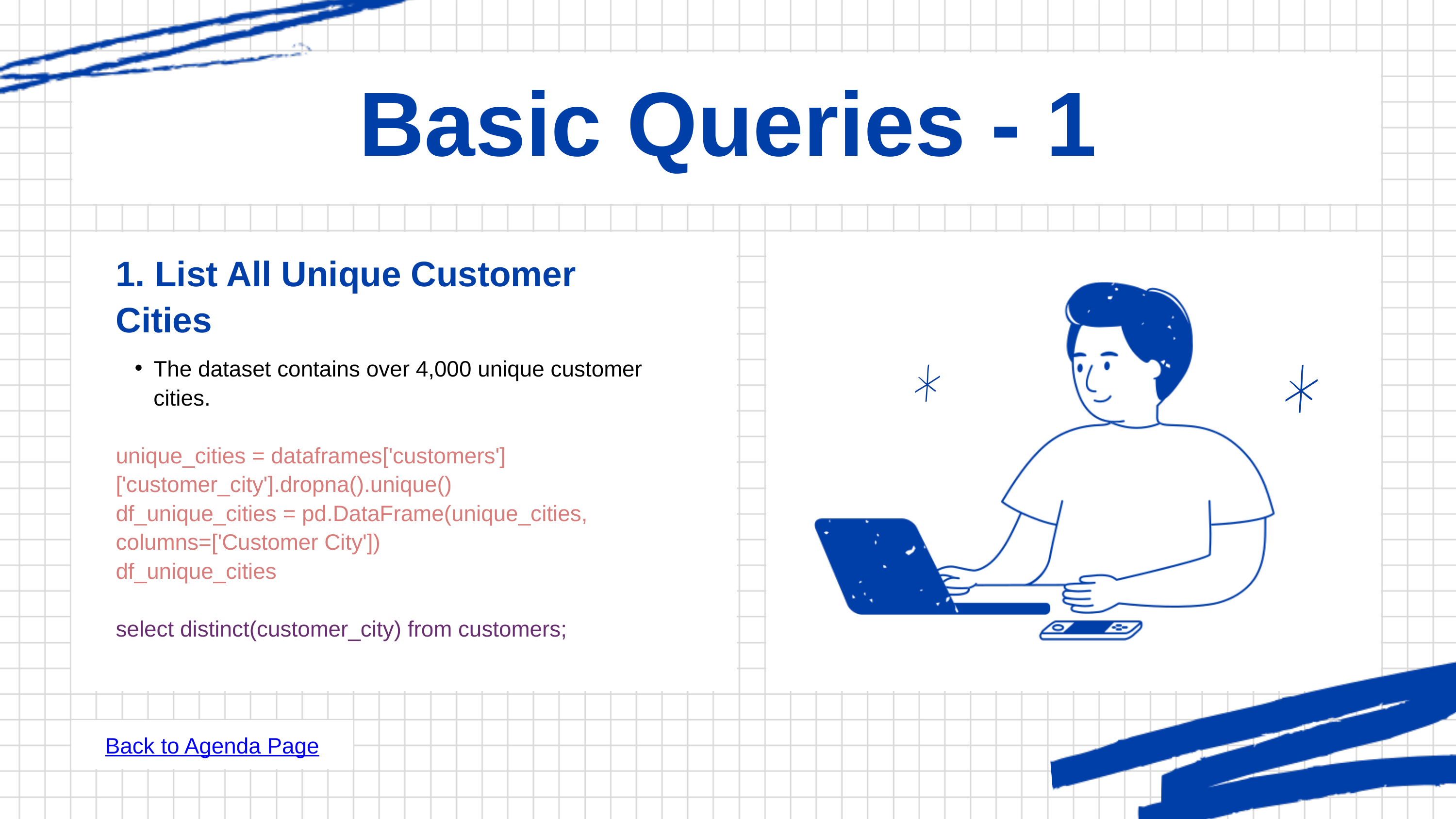

Basic Queries - 1

1. List All Unique Customer Cities
The dataset contains over 4,000 unique customer cities.

unique_cities = dataframes['customers']['customer_city'].dropna().unique()
df_unique_cities = pd.DataFrame(unique_cities, columns=['Customer City'])
df_unique_cities

select distinct(customer_city) from customers;

Back to Agenda Page